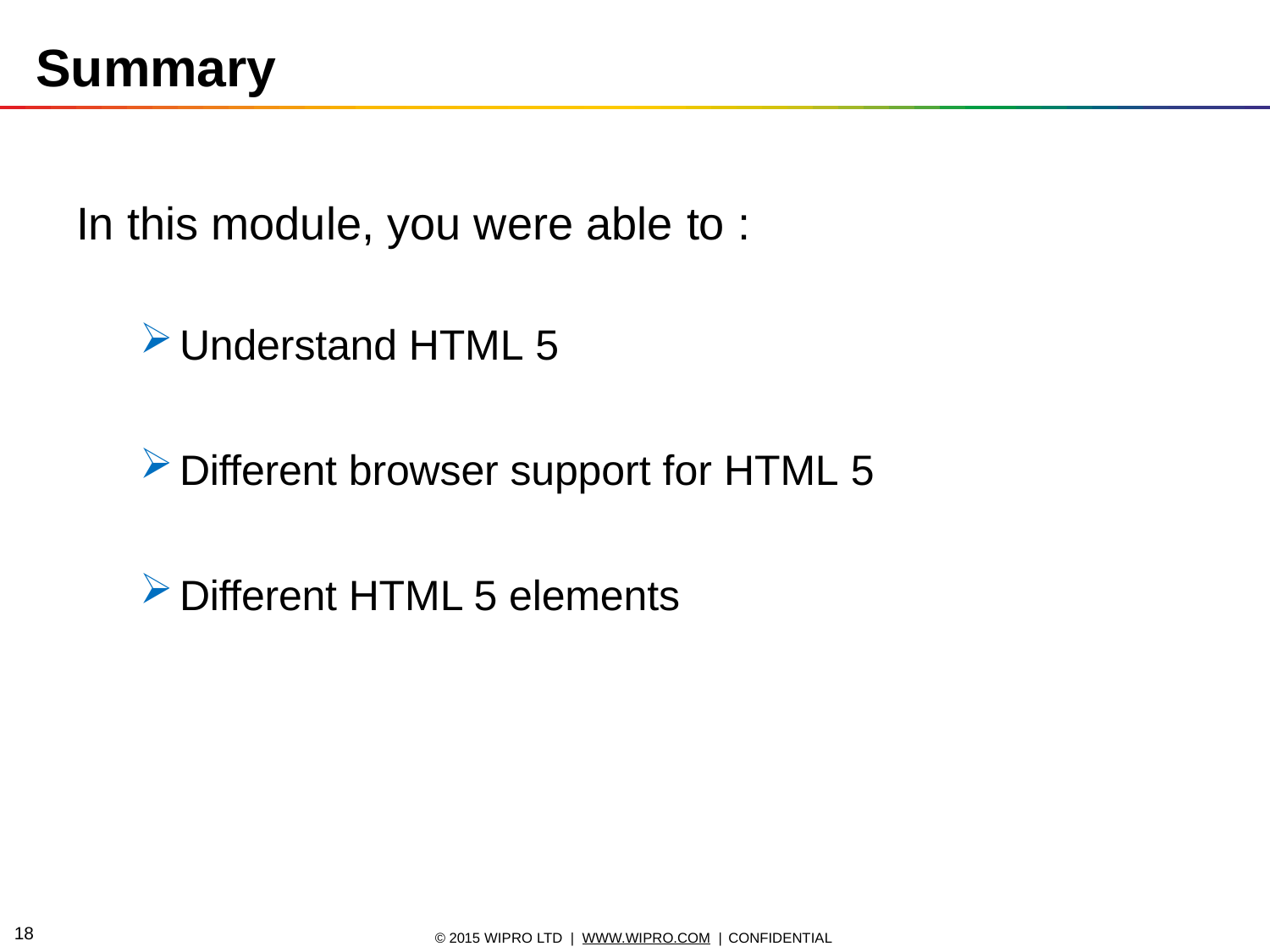

# Summary
In this module, you were able to :

Understand HTML 5

Different browser support for HTML 5

Different HTML 5 elements
18
© 2015 WIPRO LTD  |  WWW.WIPRO.COM  | CONFIDENTIAL